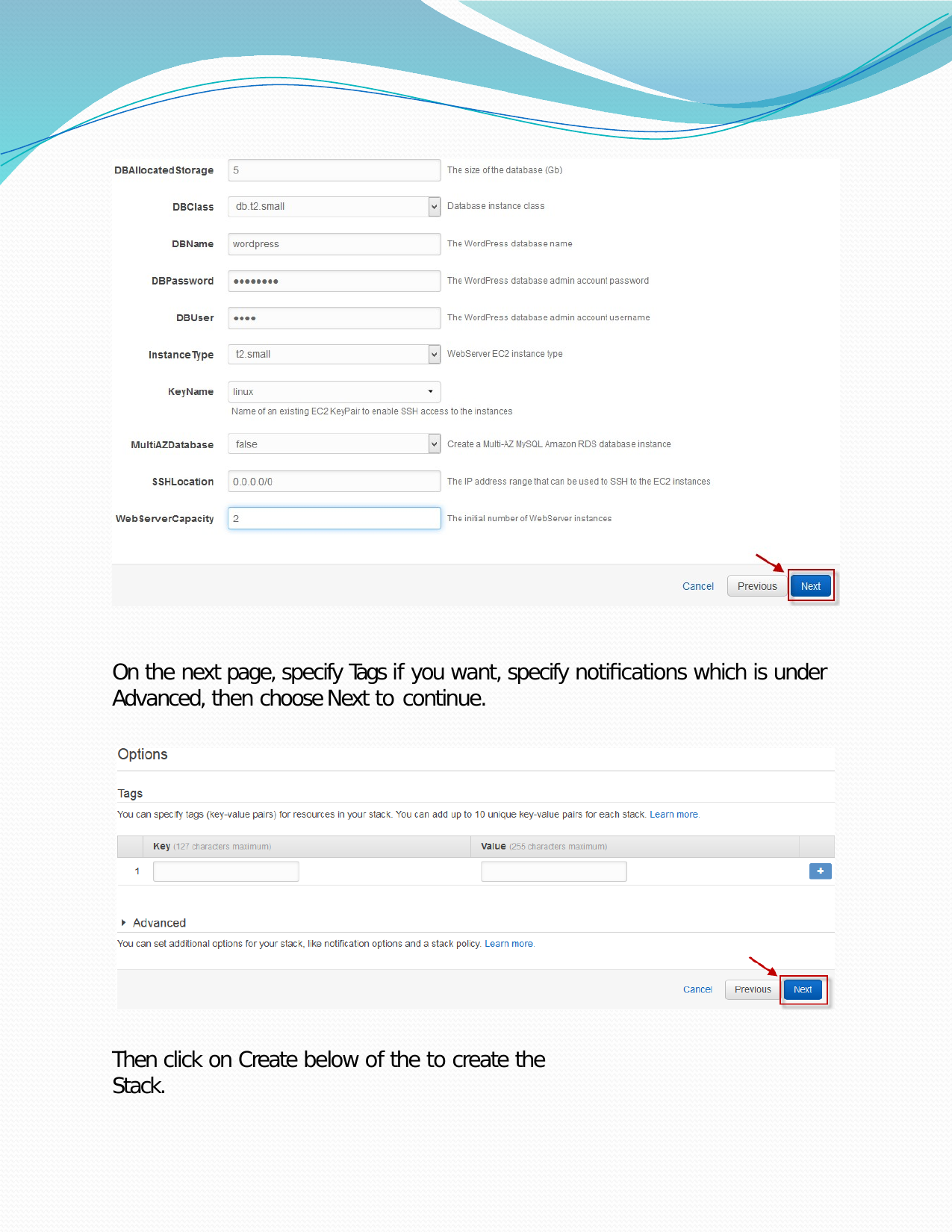

On the next page, specify Tags if you want, specify notifications which is under  Advanced, then choose Next to continue.

Then click on Create below of the to create the Stack.